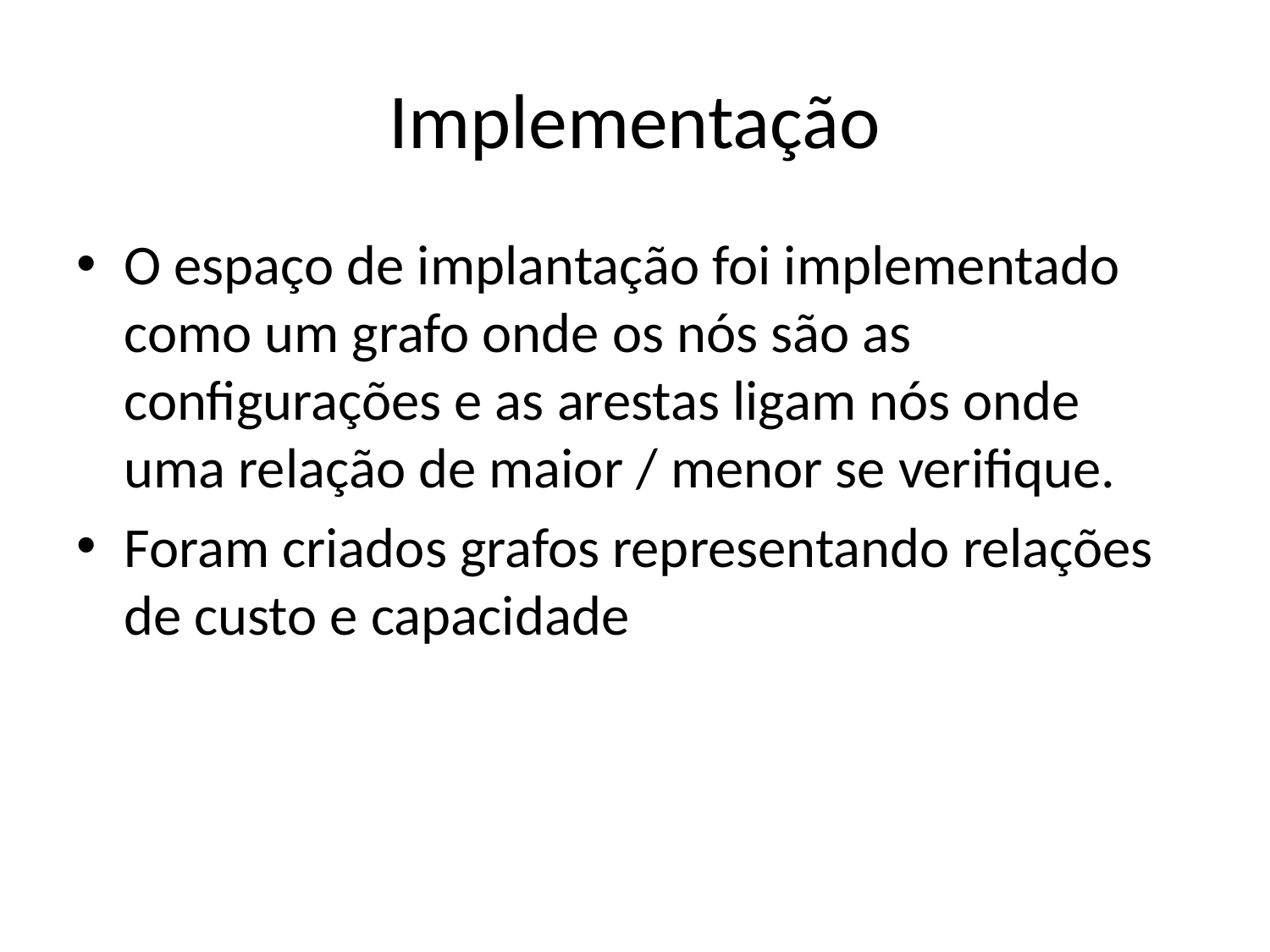

# Implementação
O espaço de implantação foi implementado como um grafo onde os nós são as configurações e as arestas ligam nós onde uma relação de maior / menor se verifique.
Foram criados grafos representando relações de custo e capacidade